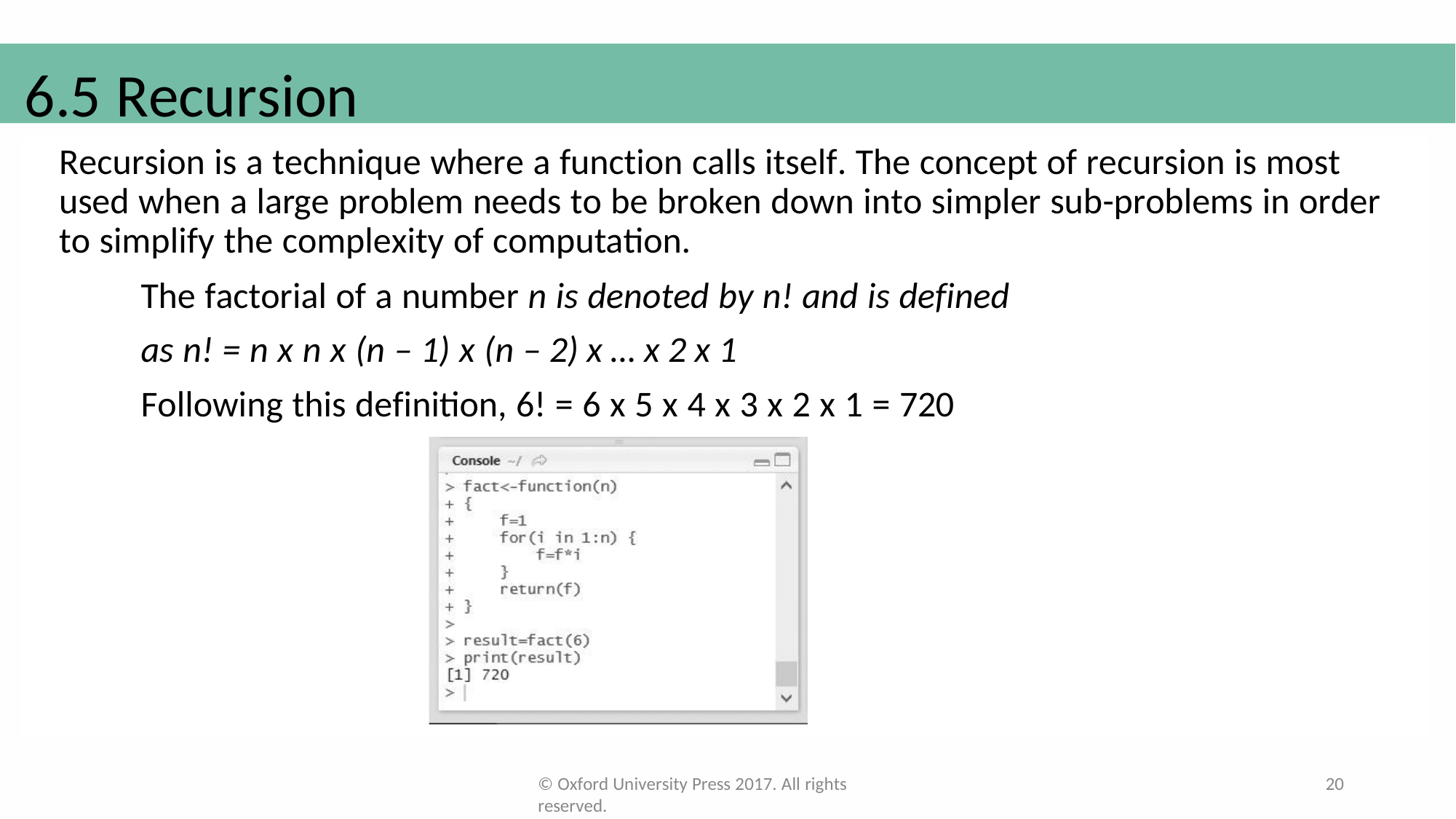

# 6.5 Recursion

Recursion is a technique where a function calls itself. The concept of recursion is most used when a large problem needs to be broken down into simpler sub-problems in order to simplify the complexity of computation.
The factorial of a number n is denoted by n! and is defined as n! = n x n x (n – 1) x (n – 2) x … x 2 x 1
Following this definition, 6! = 6 x 5 x 4 x 3 x 2 x 1 = 720

© Oxford University Press 2017. All rights reserved.
20